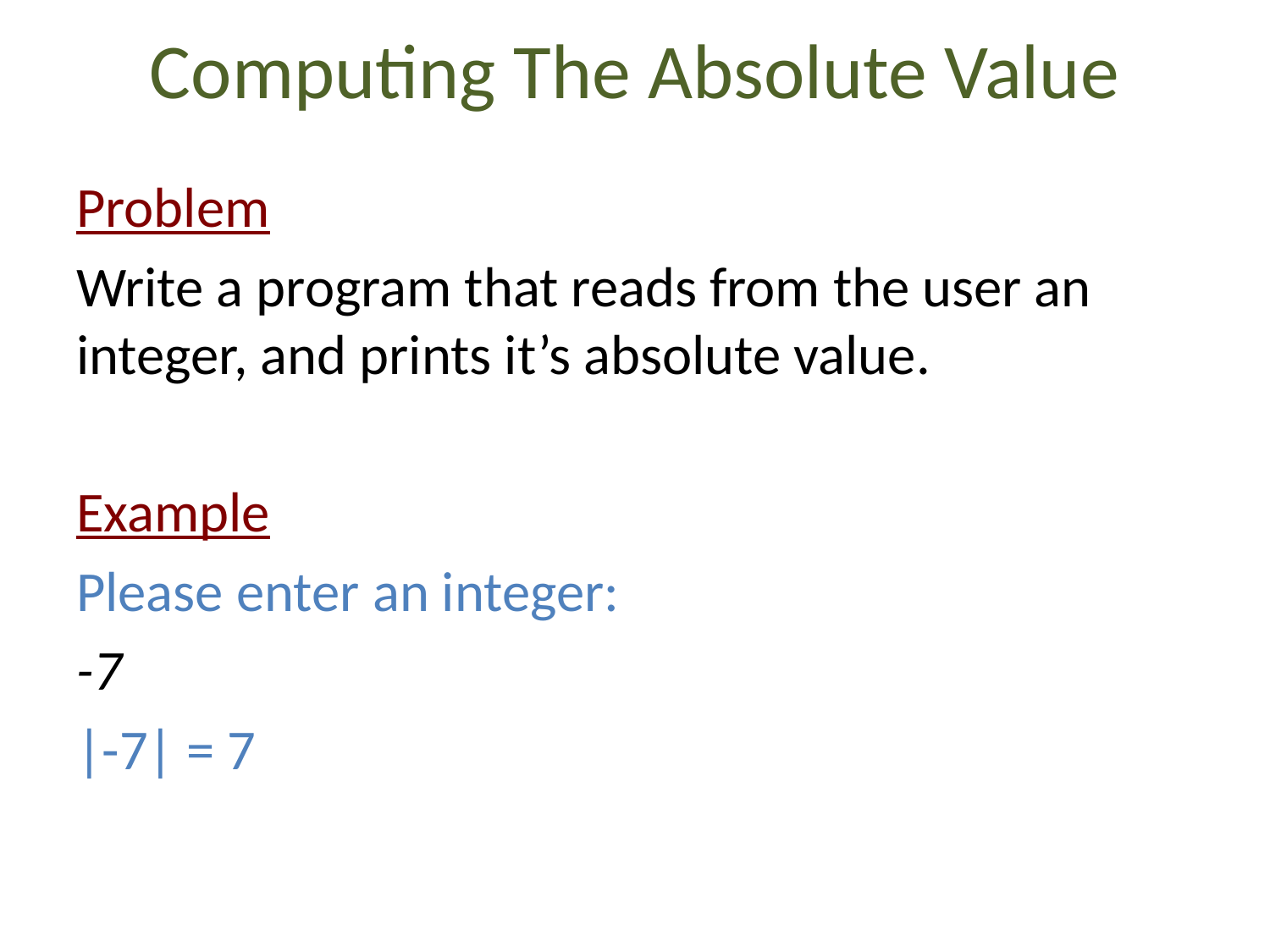

# Computing The Absolute Value
Problem
Write a program that reads from the user an integer, and prints it’s absolute value.

Example
Please enter an integer:
-7
|-7| = 7